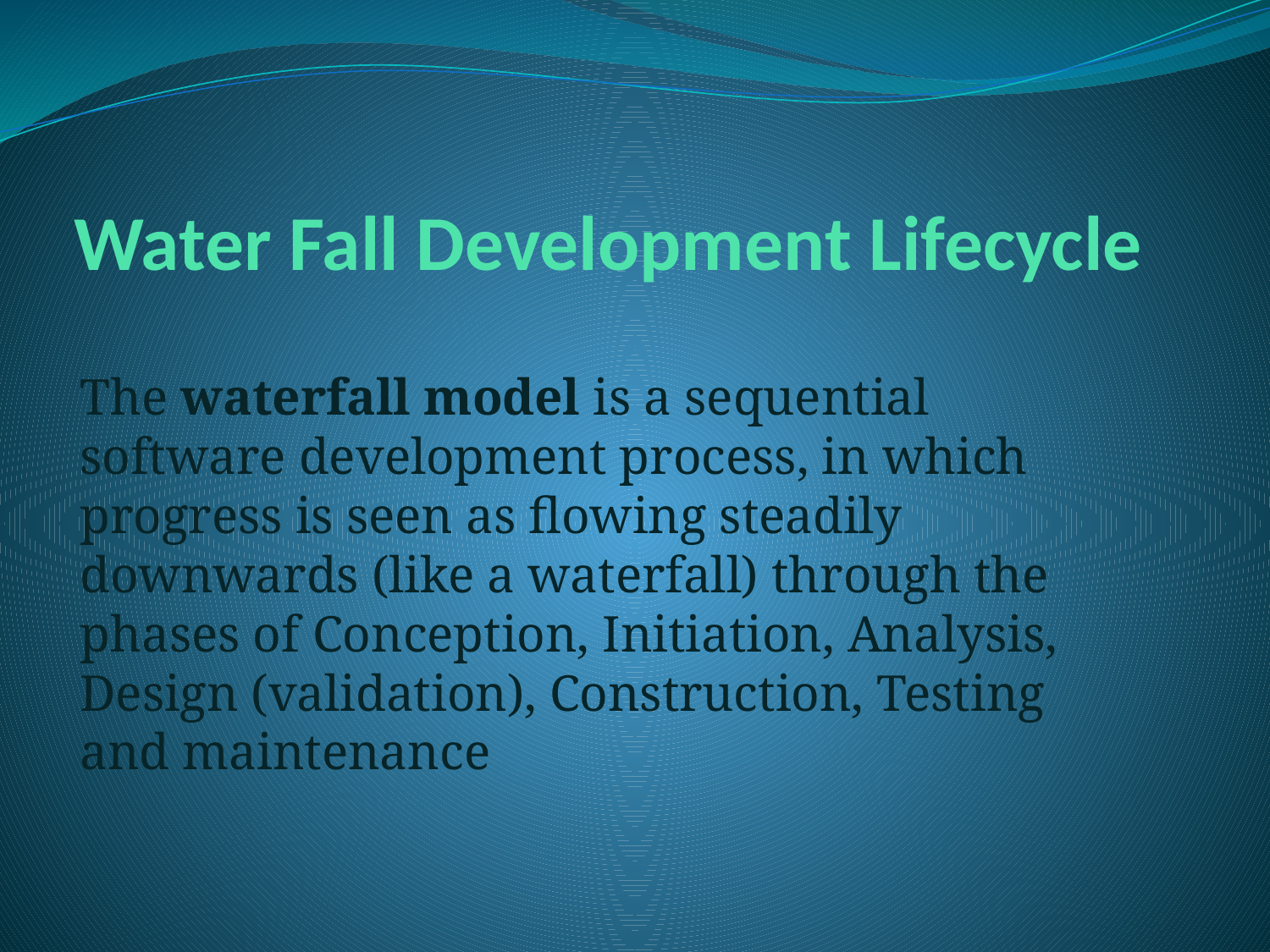

# Water Fall Development Lifecycle
The waterfall model is a sequential software development process, in which progress is seen as flowing steadily downwards (like a waterfall) through the phases of Conception, Initiation, Analysis, Design (validation), Construction, Testing and maintenance